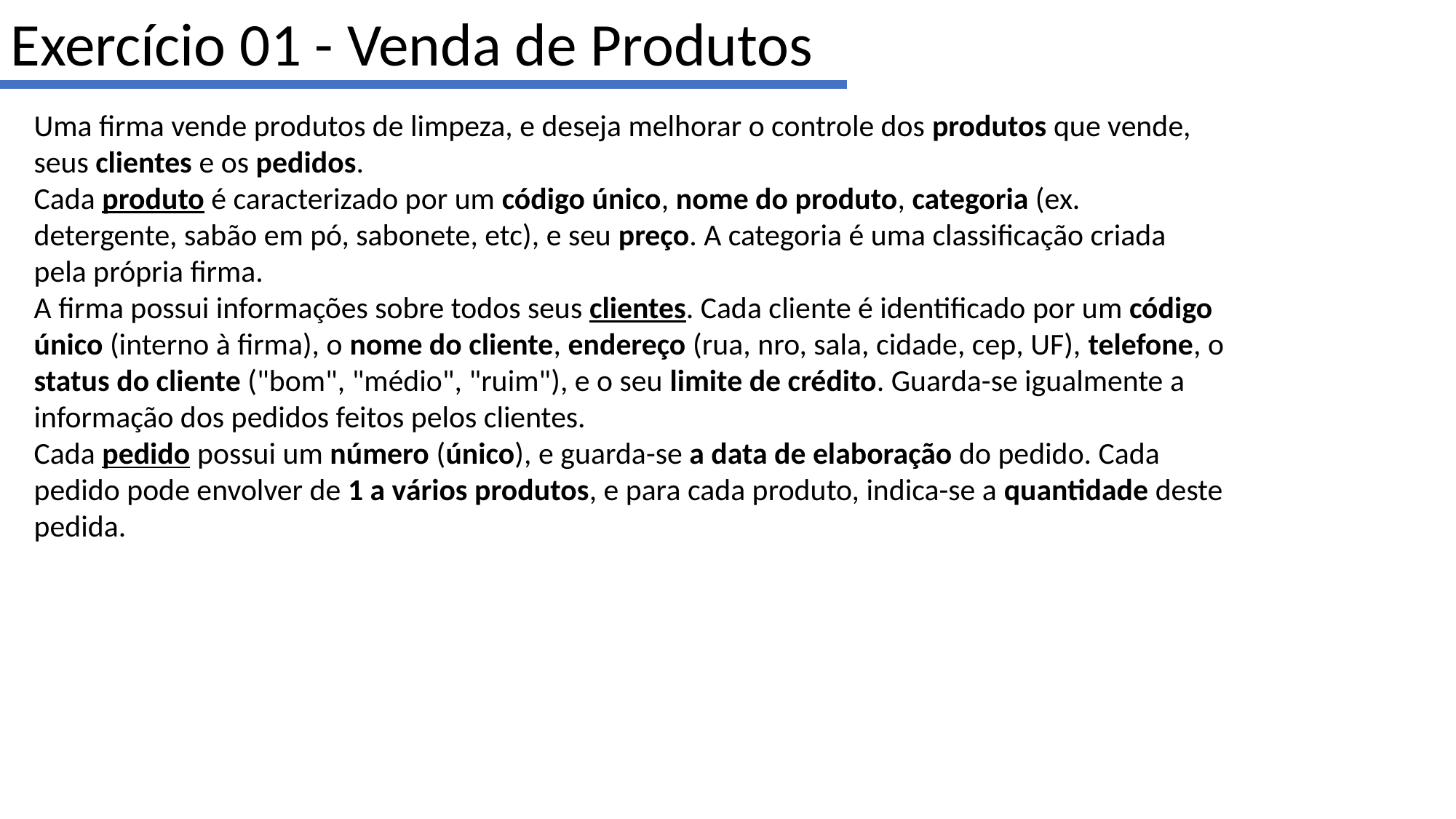

Exercício 01 - Venda de Produtos
Uma firma vende produtos de limpeza, e deseja melhorar o controle dos produtos que vende, seus clientes e os pedidos.
Cada produto é caracterizado por um código único, nome do produto, categoria (ex. detergente, sabão em pó, sabonete, etc), e seu preço. A categoria é uma classificação criada pela própria firma.
A firma possui informações sobre todos seus clientes. Cada cliente é identificado por um código único (interno à firma), o nome do cliente, endereço (rua, nro, sala, cidade, cep, UF), telefone, o status do cliente ("bom", "médio", "ruim"), e o seu limite de crédito. Guarda-se igualmente a informação dos pedidos feitos pelos clientes.
Cada pedido possui um número (único), e guarda-se a data de elaboração do pedido. Cada pedido pode envolver de 1 a vários produtos, e para cada produto, indica-se a quantidade deste pedida.